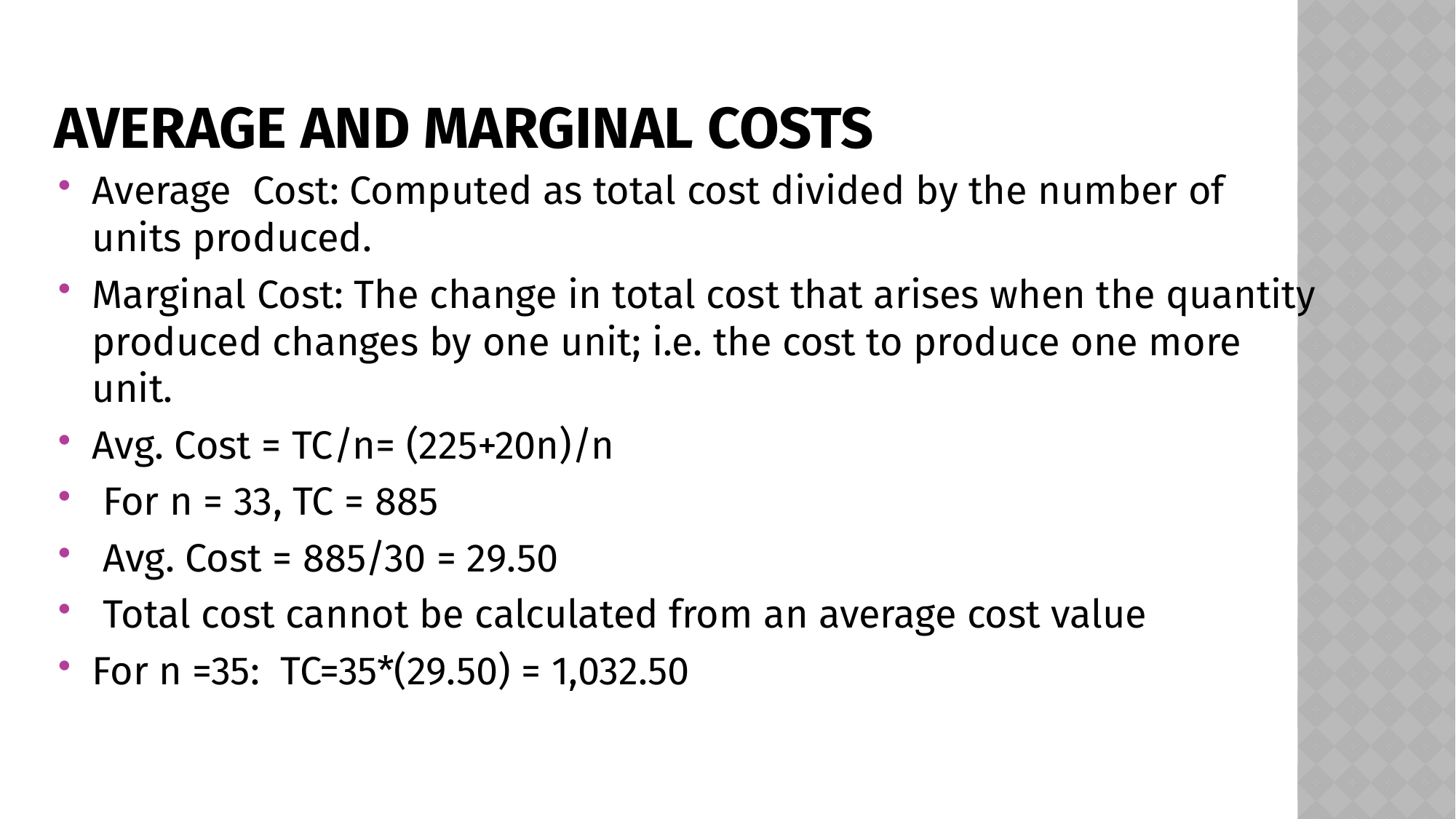

# Average and Marginal Costs
Average  Cost: Computed as total cost divided by the number of units produced.
Marginal Cost: The change in total cost that arises when the quantity produced changes by one unit; i.e. the cost to produce one more unit.
Avg. Cost = TC/n= (225+20n)/n
 For n = 33, TC = 885
 Avg. Cost = 885/30 = 29.50
 Total cost cannot be calculated from an average cost value
For n =35:  TC=35*(29.50) = 1,032.50